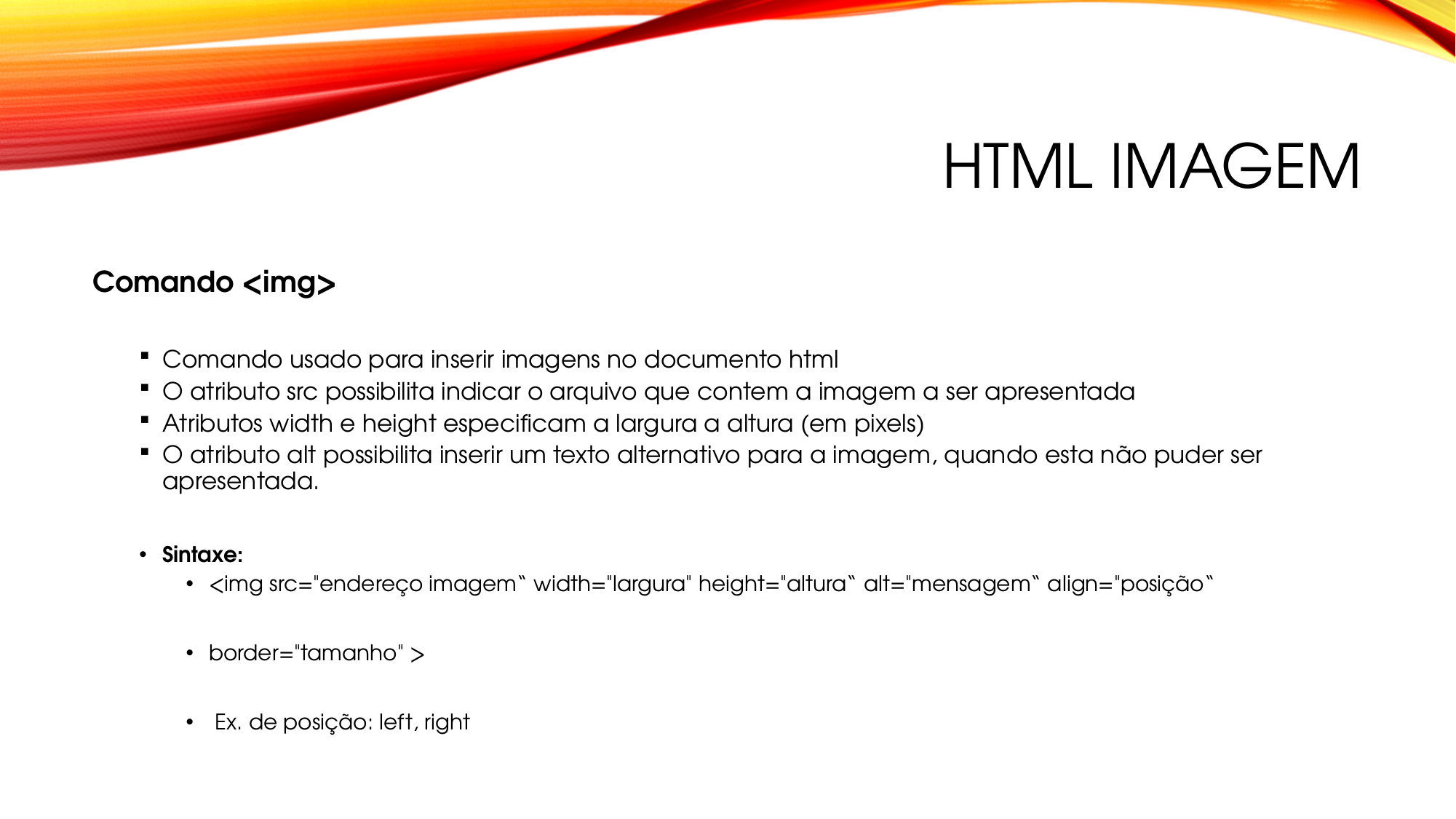

# Html imagem
Comando <img>

Comando usado para inserir imagens no documento html
O atributo src possibilita indicar o arquivo que contem a imagem a ser apresentada
Atributos width e height especificam a largura a altura (em pixels)
O atributo alt possibilita inserir um texto alternativo para a imagem, quando esta não puder ser apresentada.

Sintaxe:
<img src="endereço imagem“ width="largura" height="altura“ alt="mensagem“ align="posição“

border="tamanho" >

 Ex. de posição: left, right